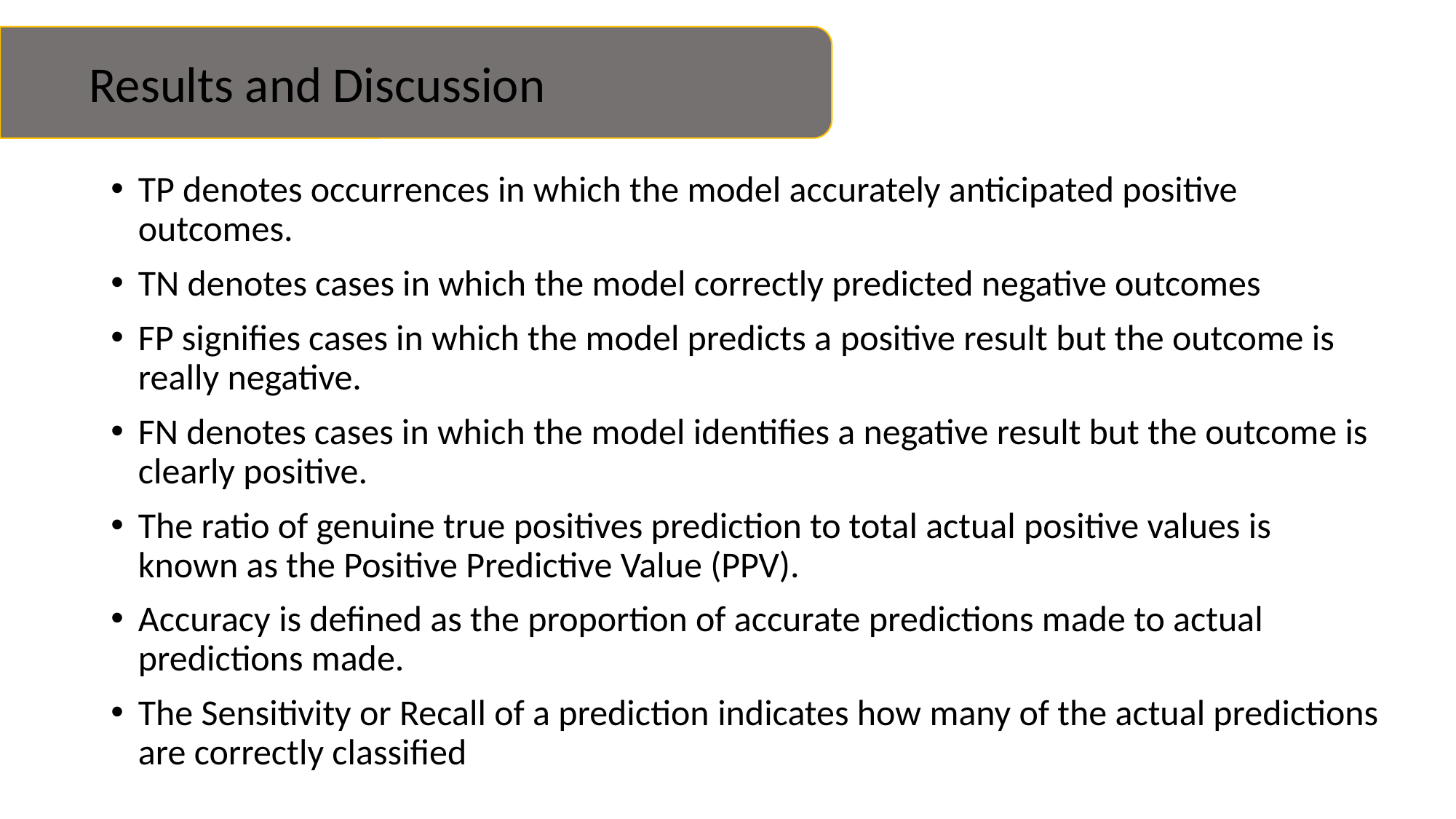

Results and Discussion

TP denotes occurrences in which the model accurately anticipated positive outcomes.
TN denotes cases in which the model correctly predicted negative outcomes
FP signifies cases in which the model predicts a positive result but the outcome is really negative.
FN denotes cases in which the model identifies a negative result but the outcome is clearly positive.
The ratio of genuine true positives prediction to total actual positive values is known as the Positive Predictive Value (PPV).
Accuracy is defined as the proportion of accurate predictions made to actual predictions made.
The Sensitivity or Recall of a prediction indicates how many of the actual predictions are correctly classified